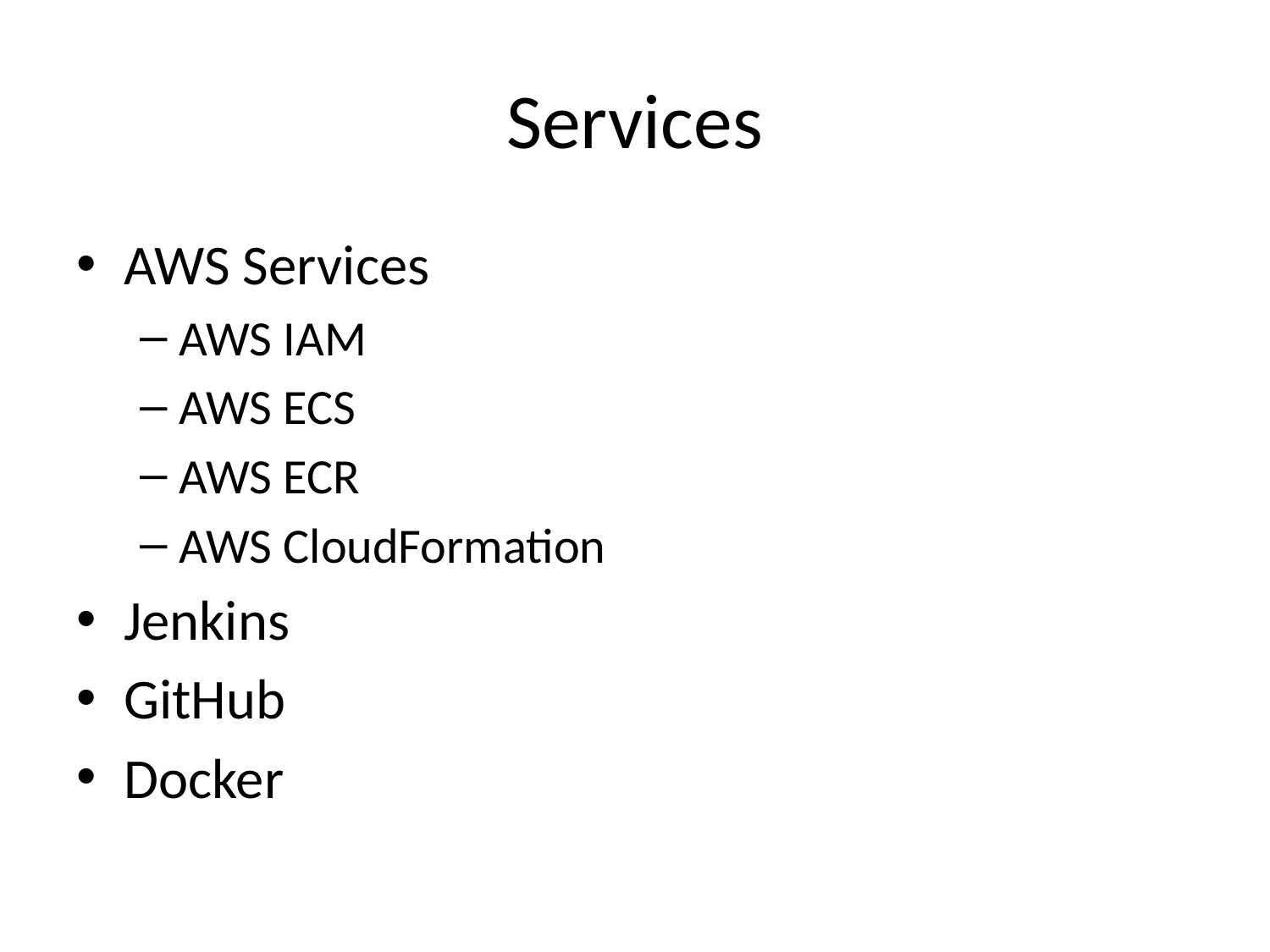

# Services
AWS Services
AWS IAM
AWS ECS
AWS ECR
AWS CloudFormation
Jenkins
GitHub
Docker